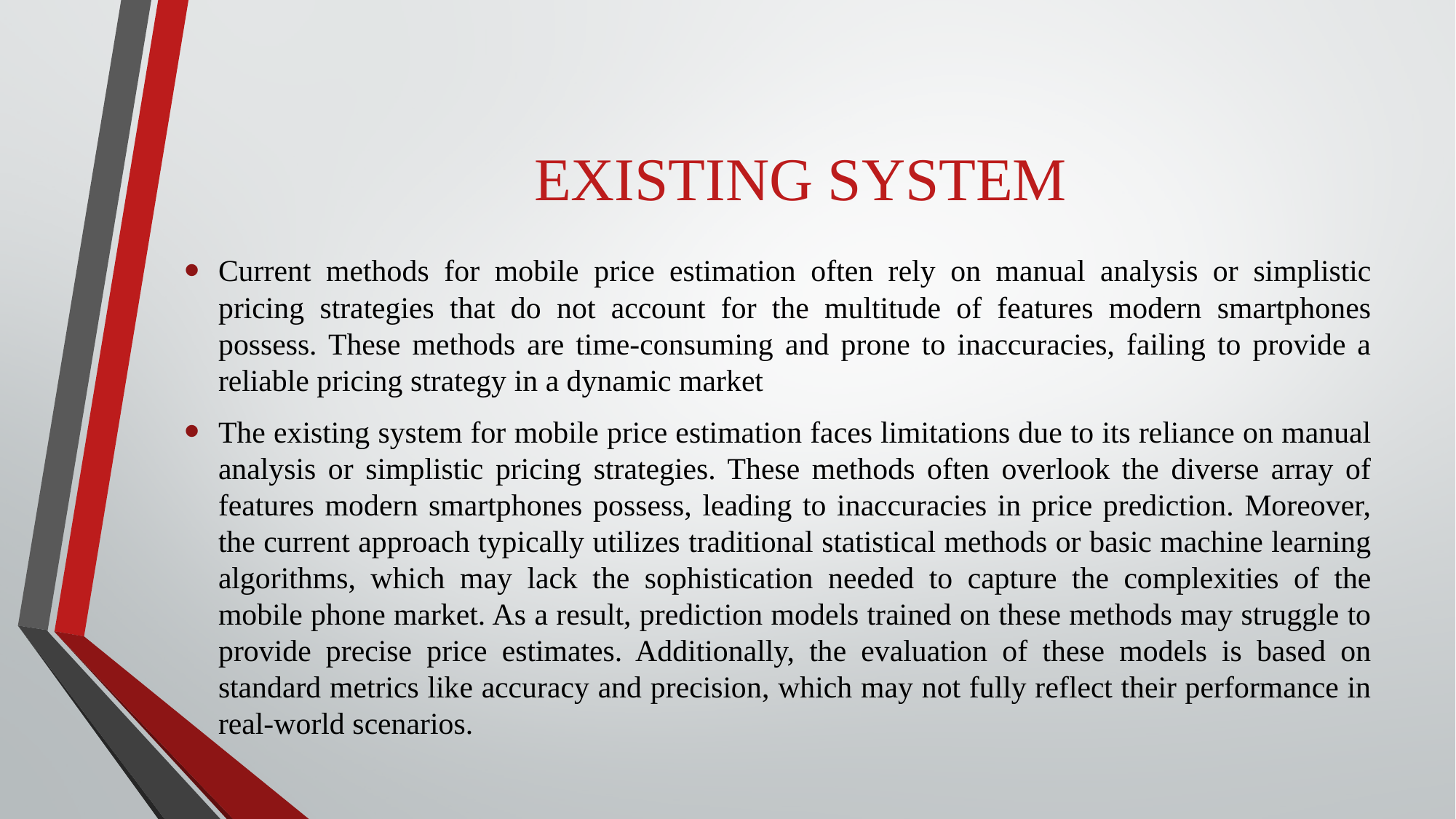

# EXISTING SYSTEM

Current methods for mobile price estimation often rely on manual analysis or simplistic pricing strategies that do not account for the multitude of features modern smartphones possess. These methods are time-consuming and prone to inaccuracies, failing to provide a reliable pricing strategy in a dynamic market
The existing system for mobile price estimation faces limitations due to its reliance on manual analysis or simplistic pricing strategies. These methods often overlook the diverse array of features modern smartphones possess, leading to inaccuracies in price prediction. Moreover, the current approach typically utilizes traditional statistical methods or basic machine learning algorithms, which may lack the sophistication needed to capture the complexities of the mobile phone market. As a result, prediction models trained on these methods may struggle to provide precise price estimates. Additionally, the evaluation of these models is based on standard metrics like accuracy and precision, which may not fully reflect their performance in real-world scenarios.